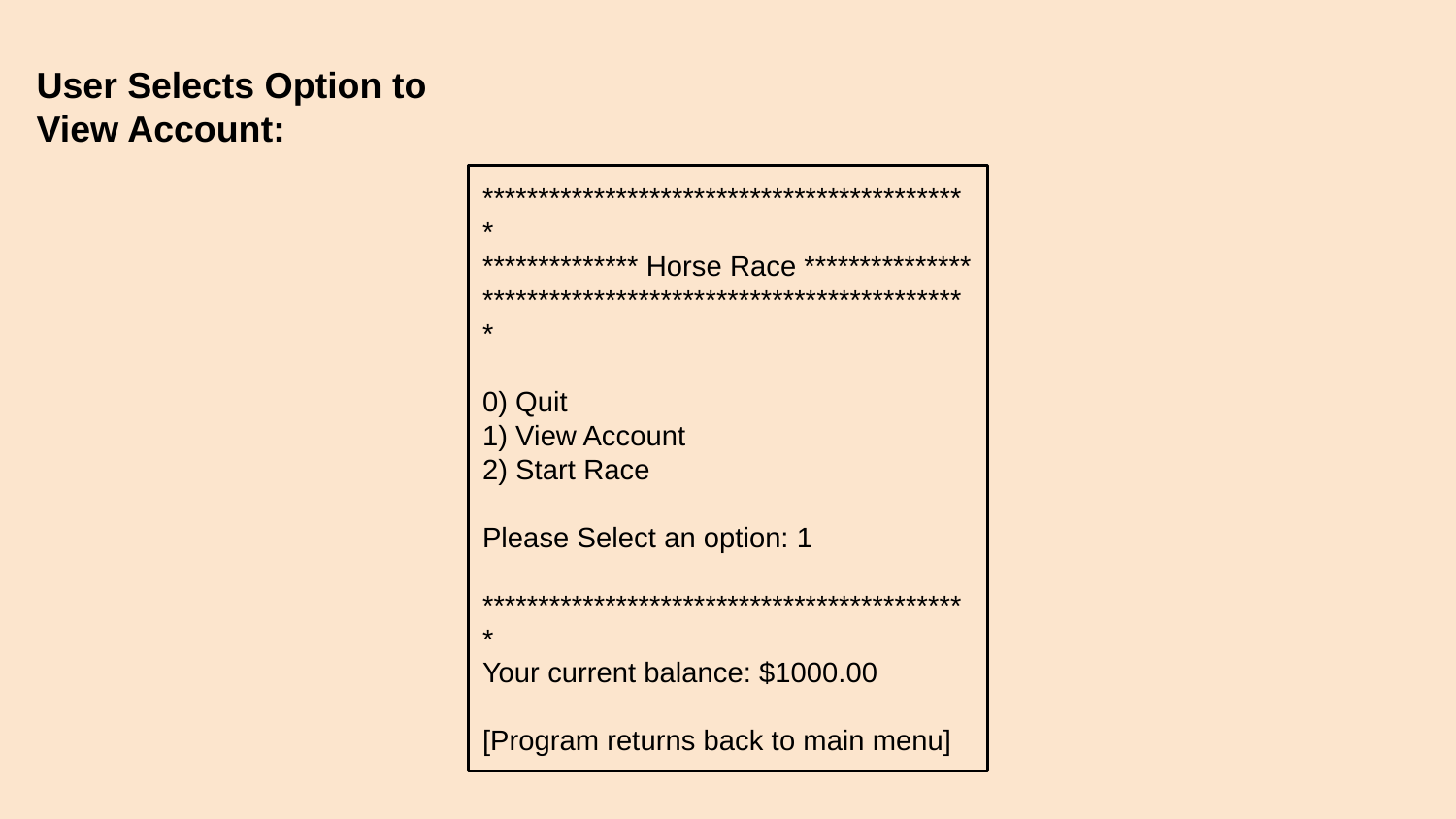

User Selects Option to View Account:
********************************************
************** Horse Race ***************
********************************************

0) Quit
1) View Account
2) Start Race

Please Select an option: 1

********************************************
Your current balance: $1000.00

[Program returns back to main menu]